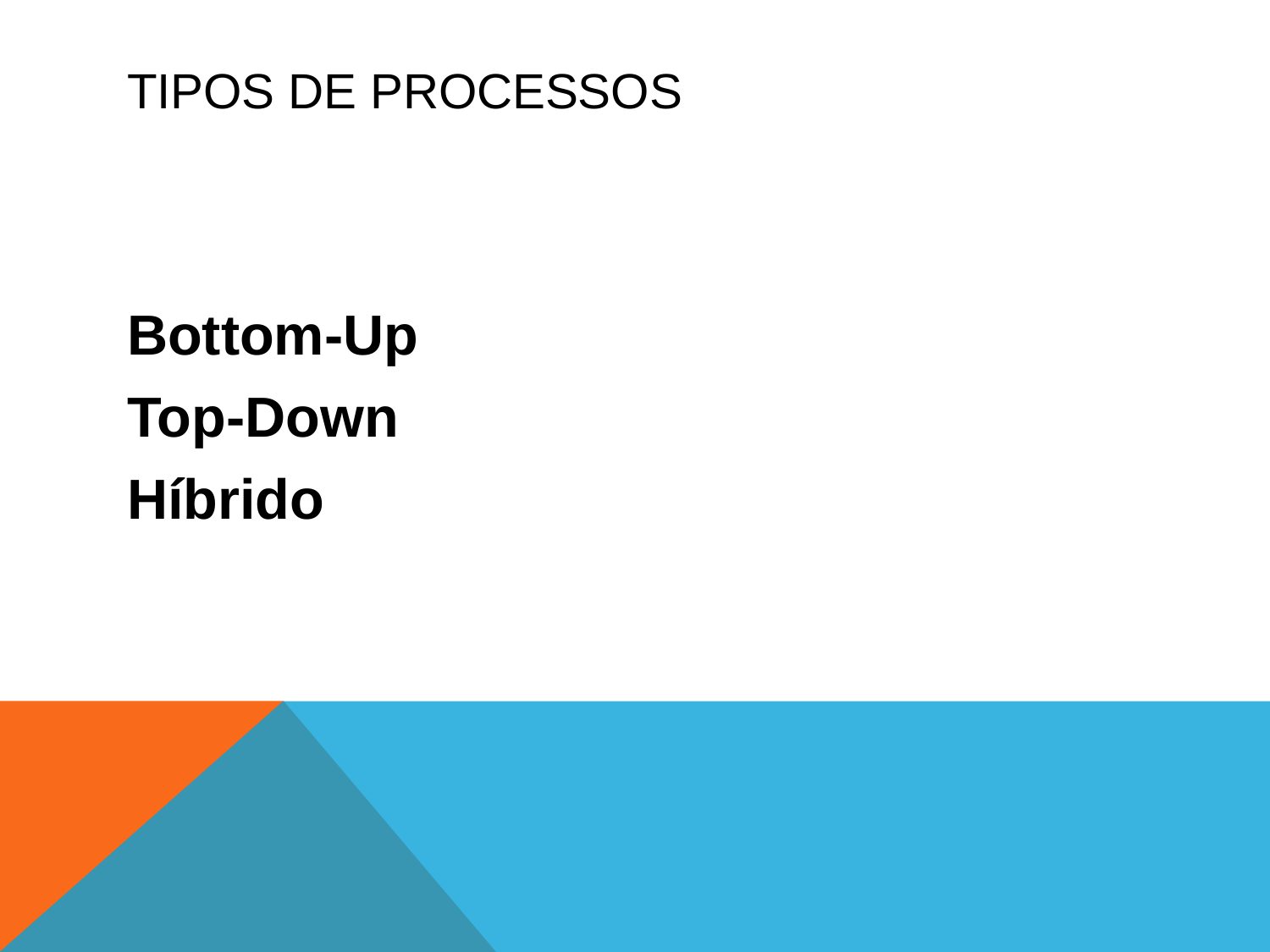

# Tipos de Processos
Bottom-Up
Top-Down
Híbrido